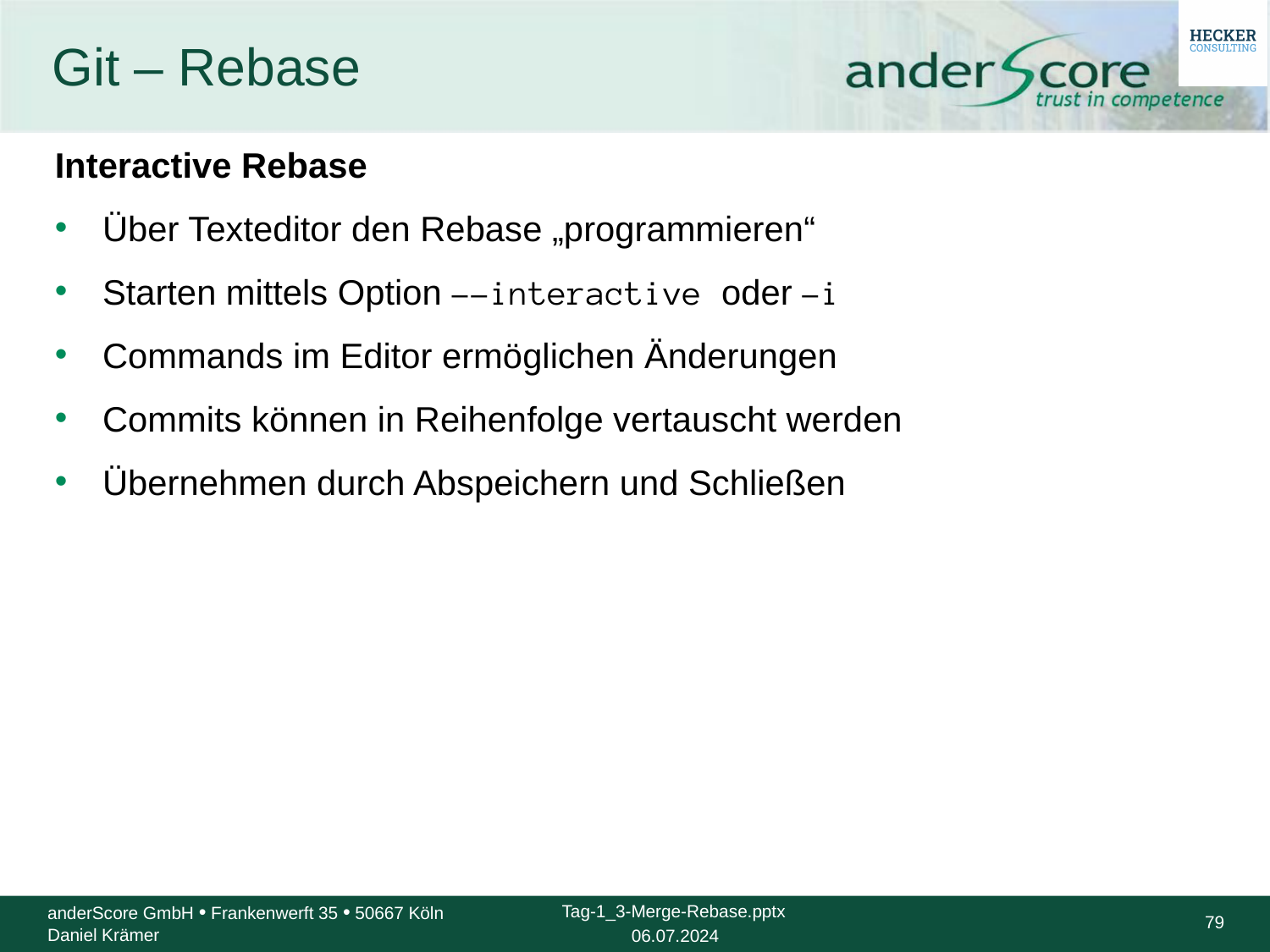

# Git – Rebase
Interactive Rebase
Über Texteditor den Rebase „programmieren“
Starten mittels Option --interactive oder -i
Commands im Editor ermöglichen Änderungen
Commits können in Reihenfolge vertauscht werden
Übernehmen durch Abspeichern und Schließen